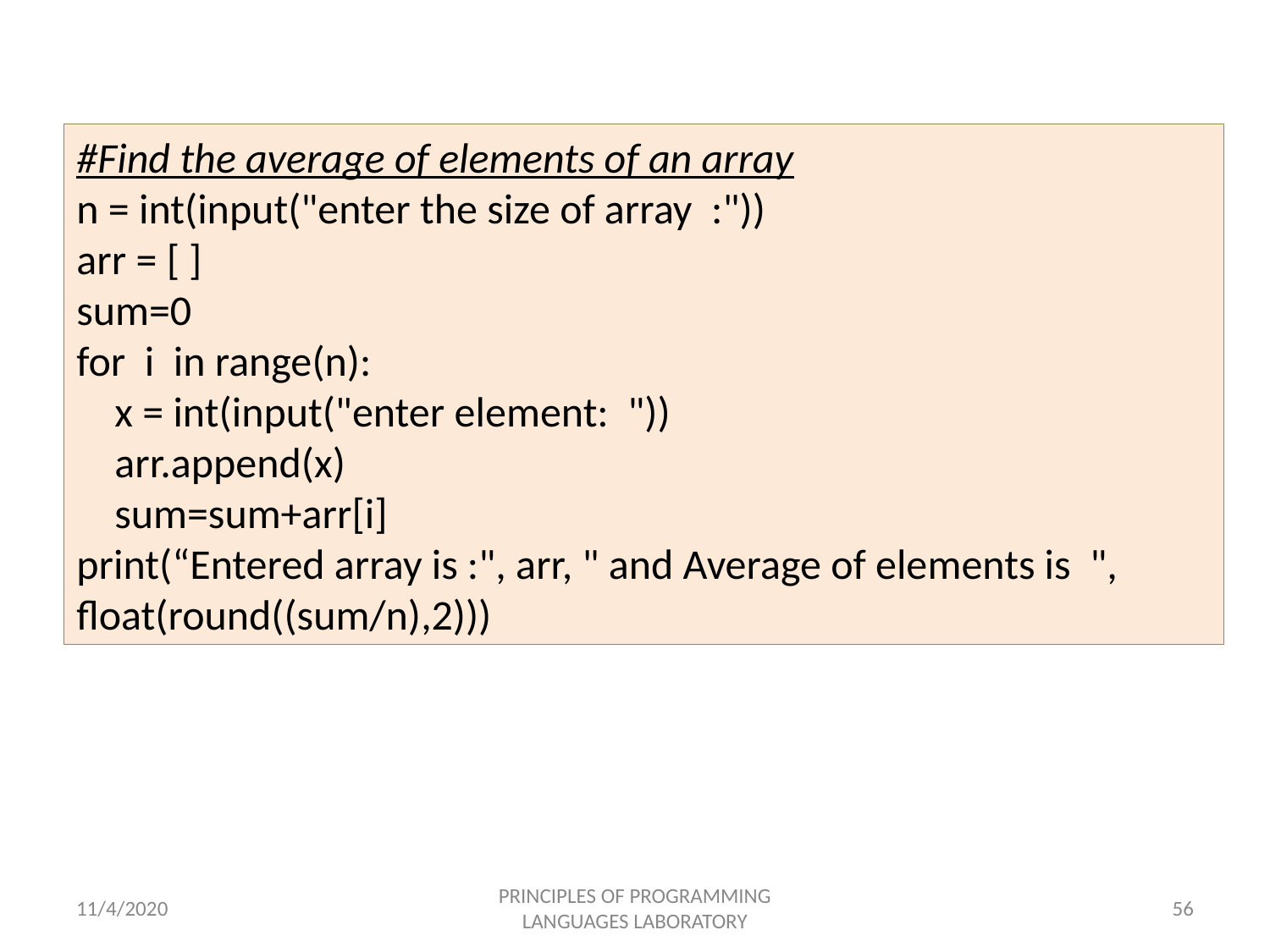

#Find the average of elements of an array
n = int(input("enter the size of array  :"))
arr = [ ]
sum=0
for  i  in range(n):
    x = int(input("enter element:  "))
    arr.append(x)
    sum=sum+arr[i]
print(“Entered array is :", arr, " and Average of elements is  ", float(round((sum/n),2)))
11/4/2020
PRINCIPLES OF PROGRAMMING LANGUAGES LABORATORY
56